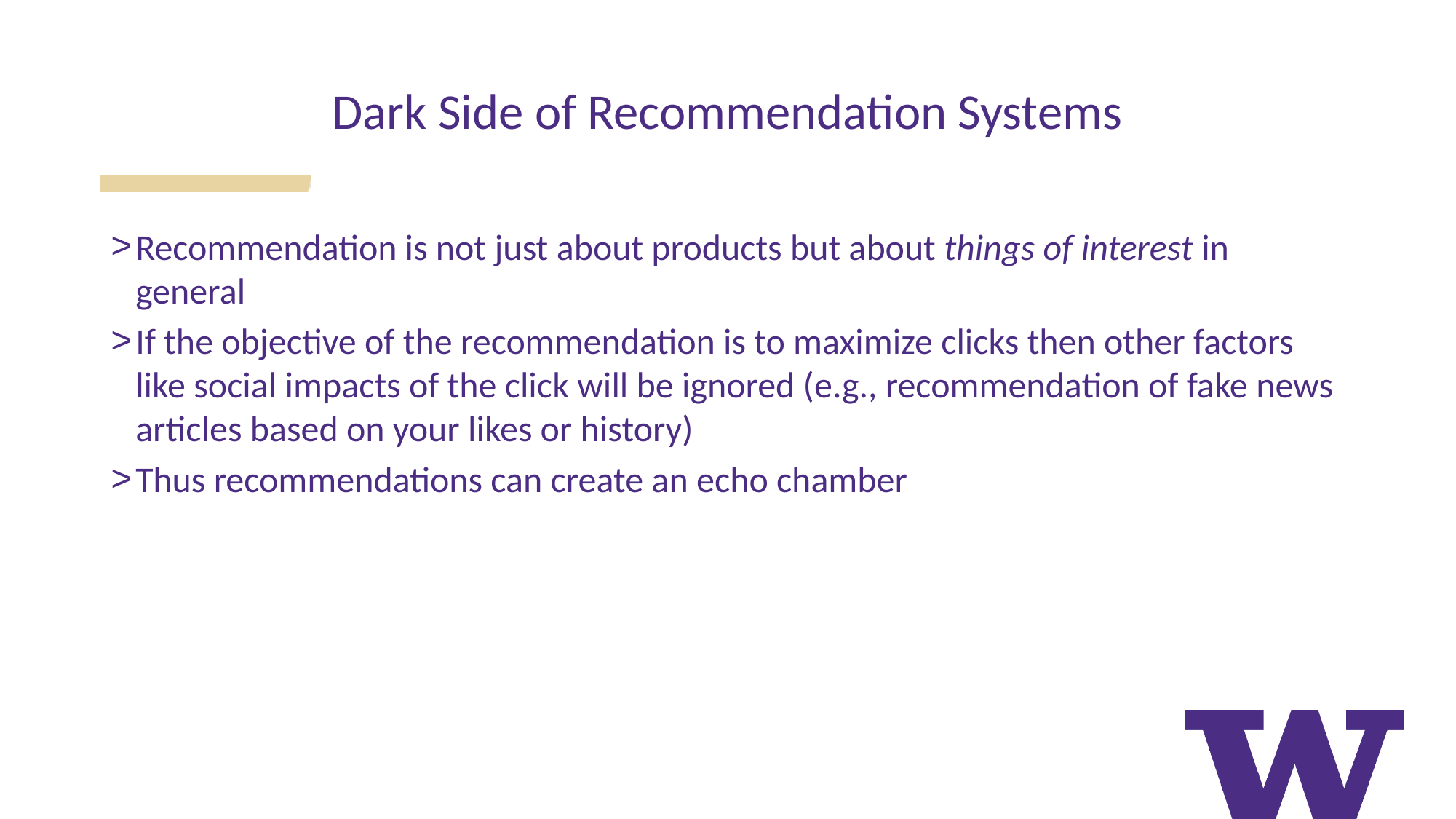

# Dark Side of Recommendation Systems
Recommendation is not just about products but about things of interest in general
If the objective of the recommendation is to maximize clicks then other factors like social impacts of the click will be ignored (e.g., recommendation of fake news articles based on your likes or history)
Thus recommendations can create an echo chamber